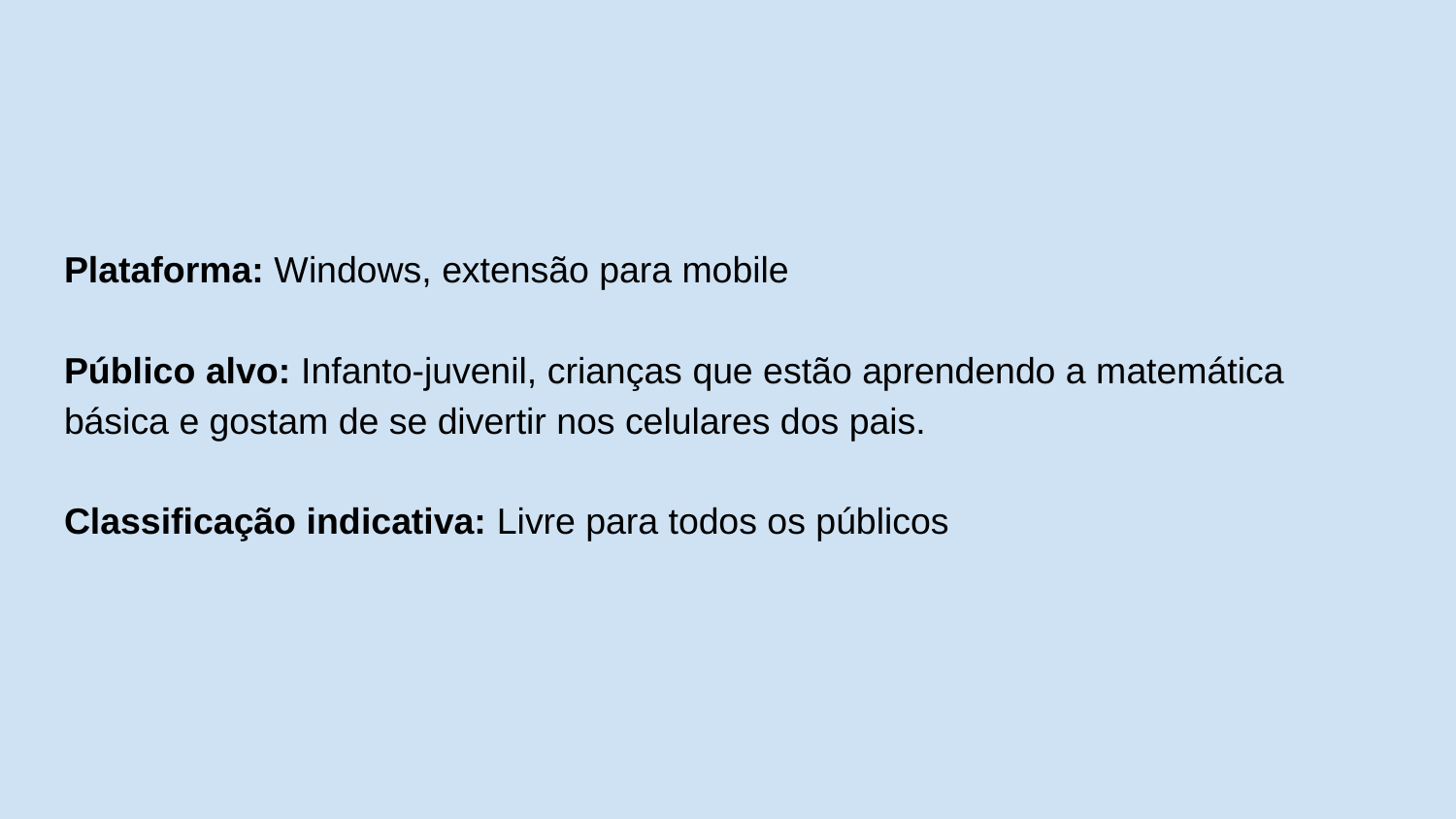

Plataforma: Windows, extensão para mobile

Público alvo: Infanto-juvenil, crianças que estão aprendendo a matemática básica e gostam de se divertir nos celulares dos pais.

Classificação indicativa: Livre para todos os públicos